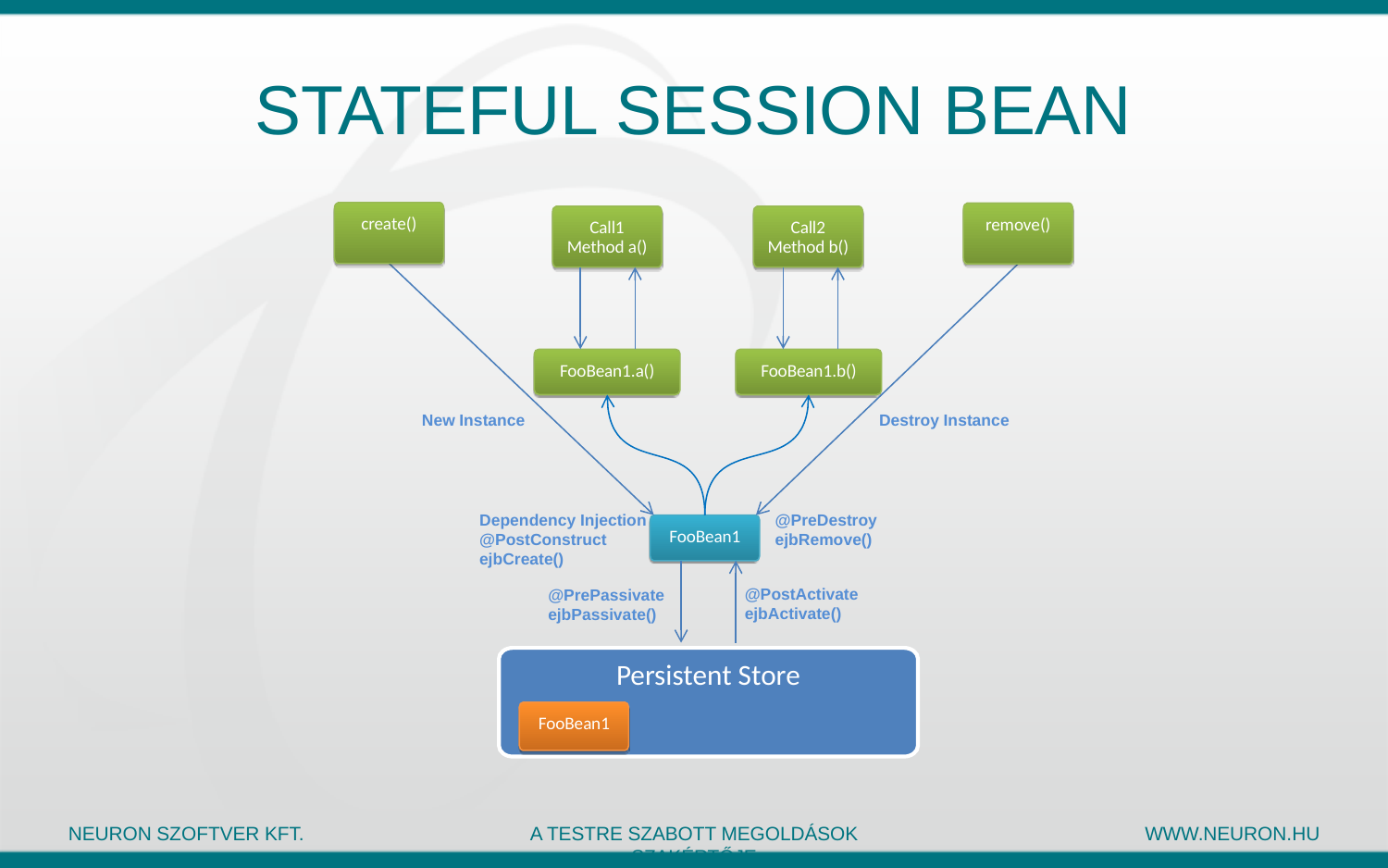

# Stateful Session Bean

create()
remove()
Call1
Method a()
Call2
Method b()
FooBean1.a()
FooBean1.b()
New Instance
Destroy Instance
Dependency Injection
@PostConstruct
ejbCreate()
@PreDestroy
ejbRemove()
FooBean1
@PostActivate
ejbActivate()
@PrePassivate
ejbPassivate()
Persistent Store
FooBean1